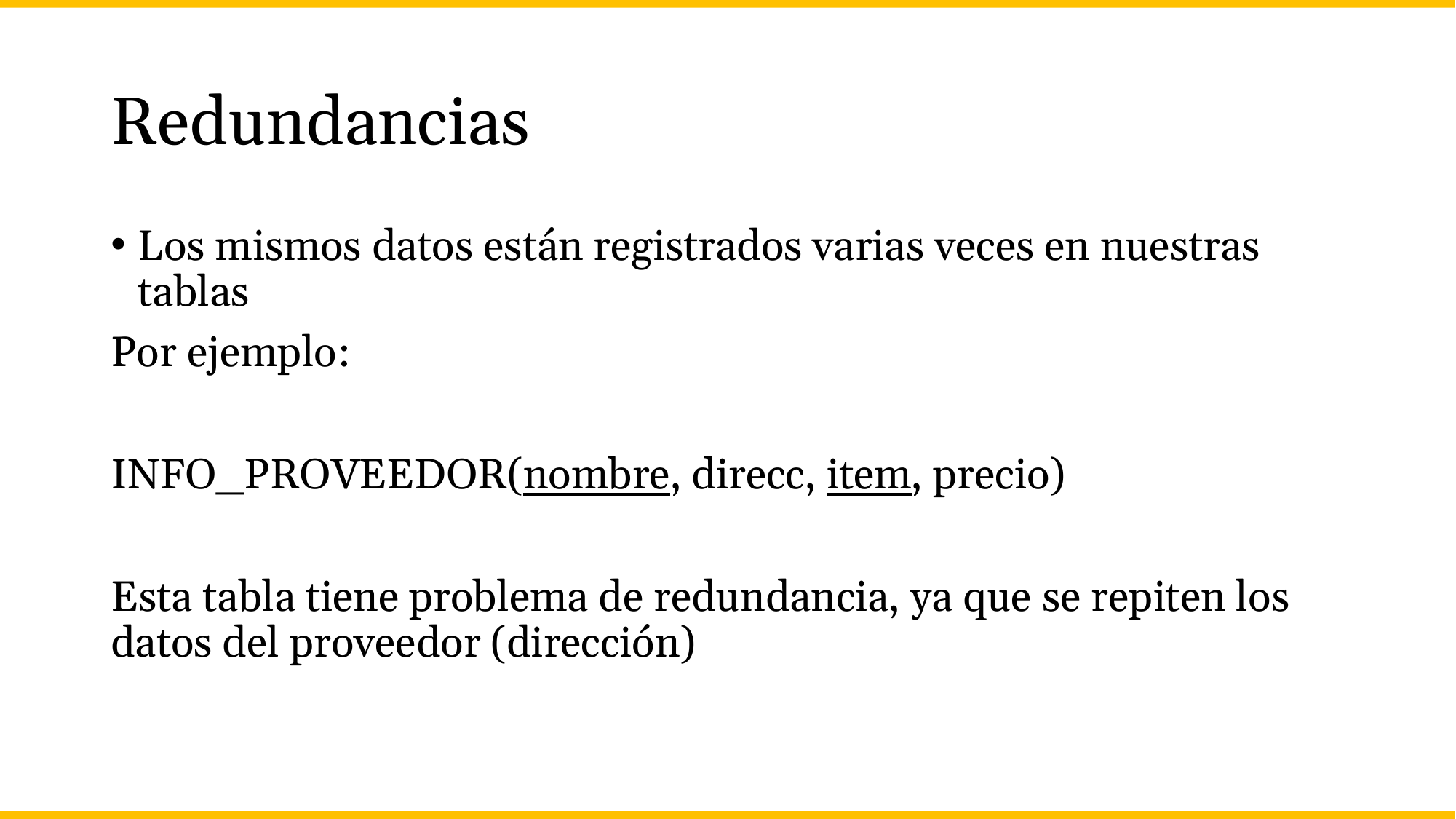

# Redundancias
Los mismos datos están registrados varias veces en nuestras tablas
Por ejemplo:

INFO_PROVEEDOR(nombre, direcc, item, precio)

Esta tabla tiene problema de redundancia, ya que se repiten los datos del proveedor (dirección)